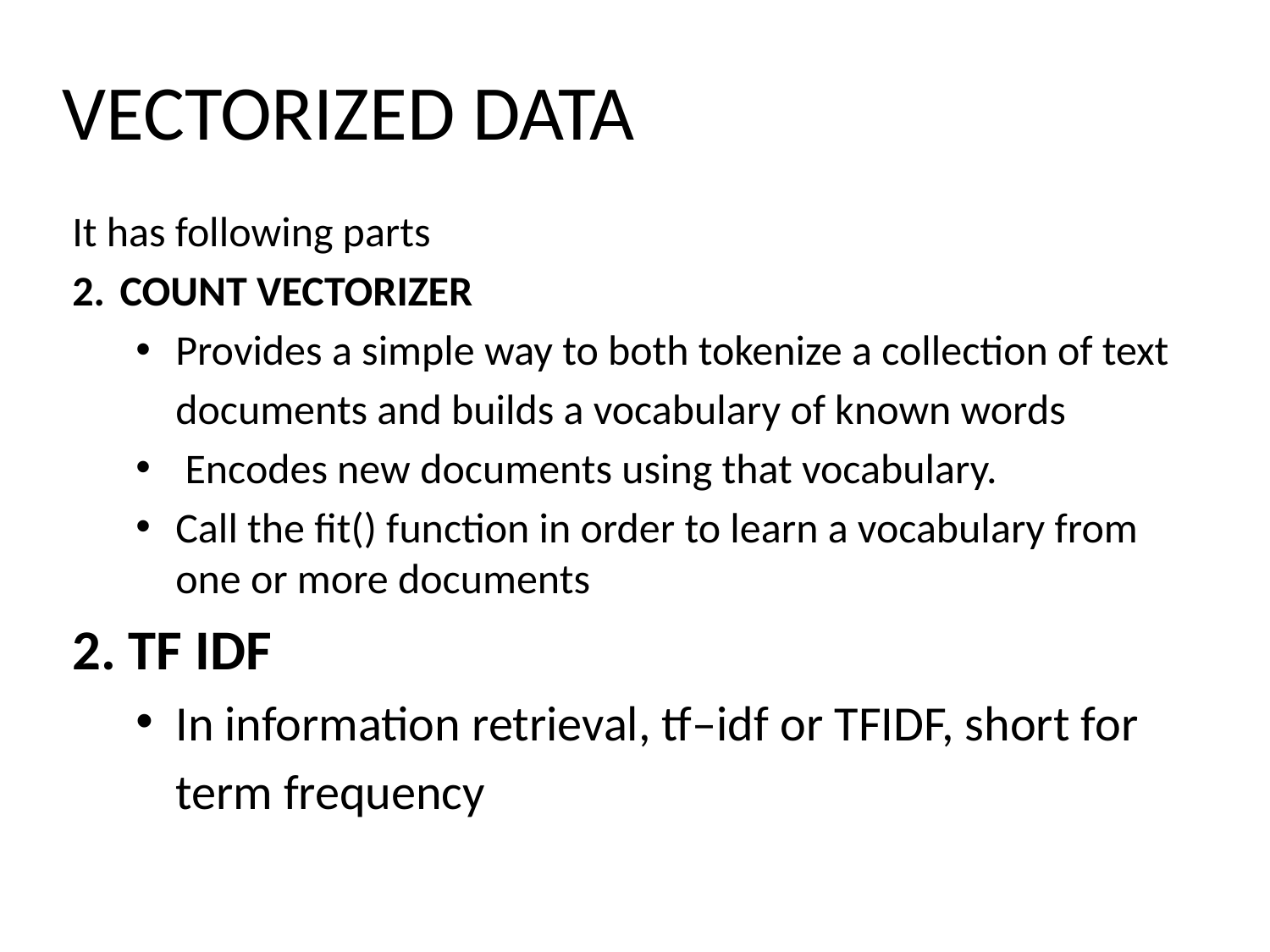

# VECTORIZED DATA
It has following parts
2.	COUNT VECTORIZER
Provides a simple way to both tokenize a collection of text
	documents and builds a vocabulary of known words
 Encodes new documents using that vocabulary.
Call the fit() function in order to learn a vocabulary from one or more documents
2. TF IDF
In information retrieval, tf–idf or TFIDF, short for
	term frequency